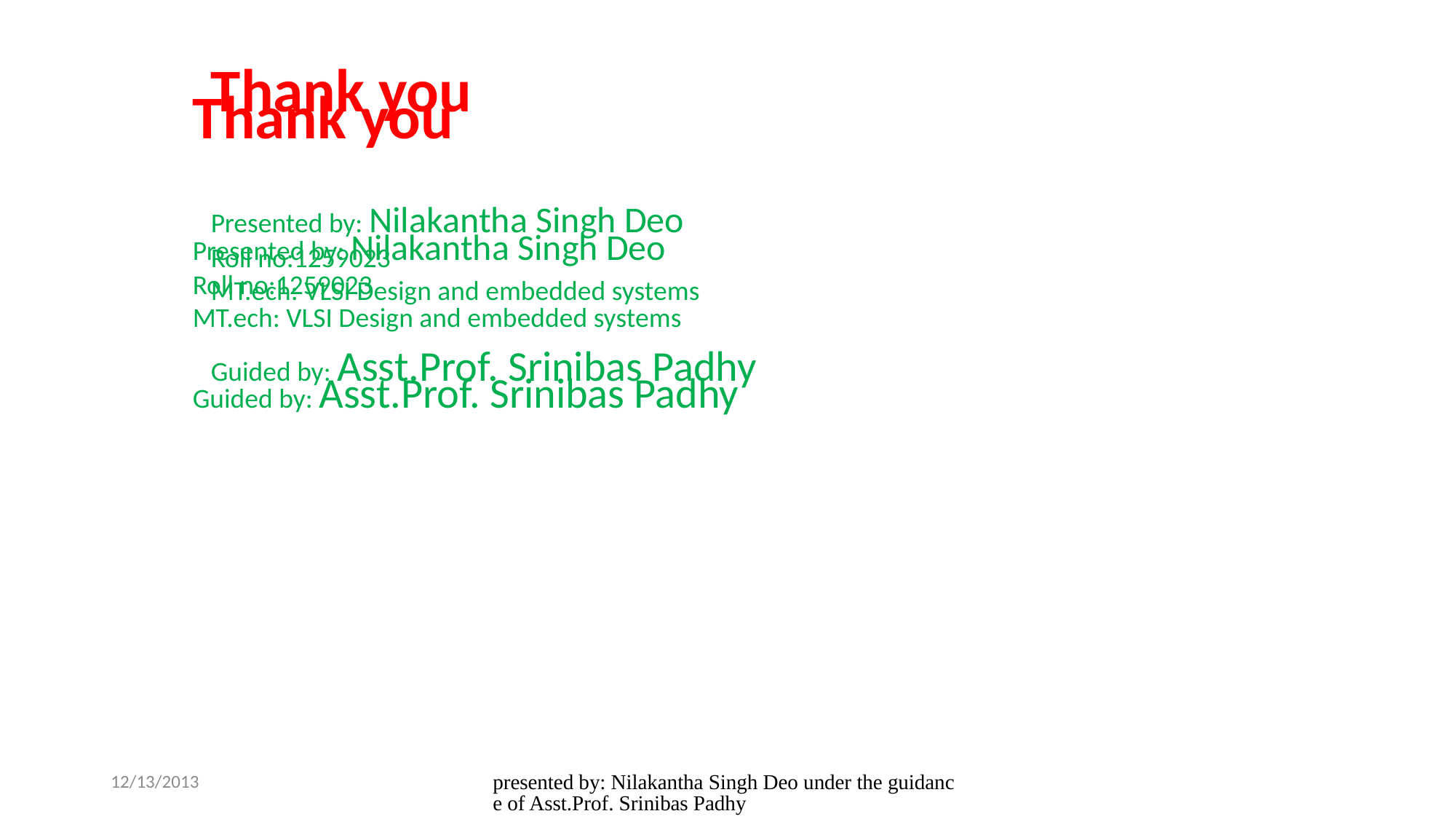

Thank you

Presented by: Nilakantha Singh Deo
Roll no:1259023
MT.ech: VLSI Design and embedded systems

Guided by: Asst.Prof. Srinibas Padhy
Thank you

Presented by: Nilakantha Singh Deo
Roll no:1259023
MT.ech: VLSI Design and embedded systems

Guided by: Asst.Prof. Srinibas Padhy
12/13/2013
presented by: Nilakantha Singh Deo under the guidance of Asst.Prof. Srinibas Padhy